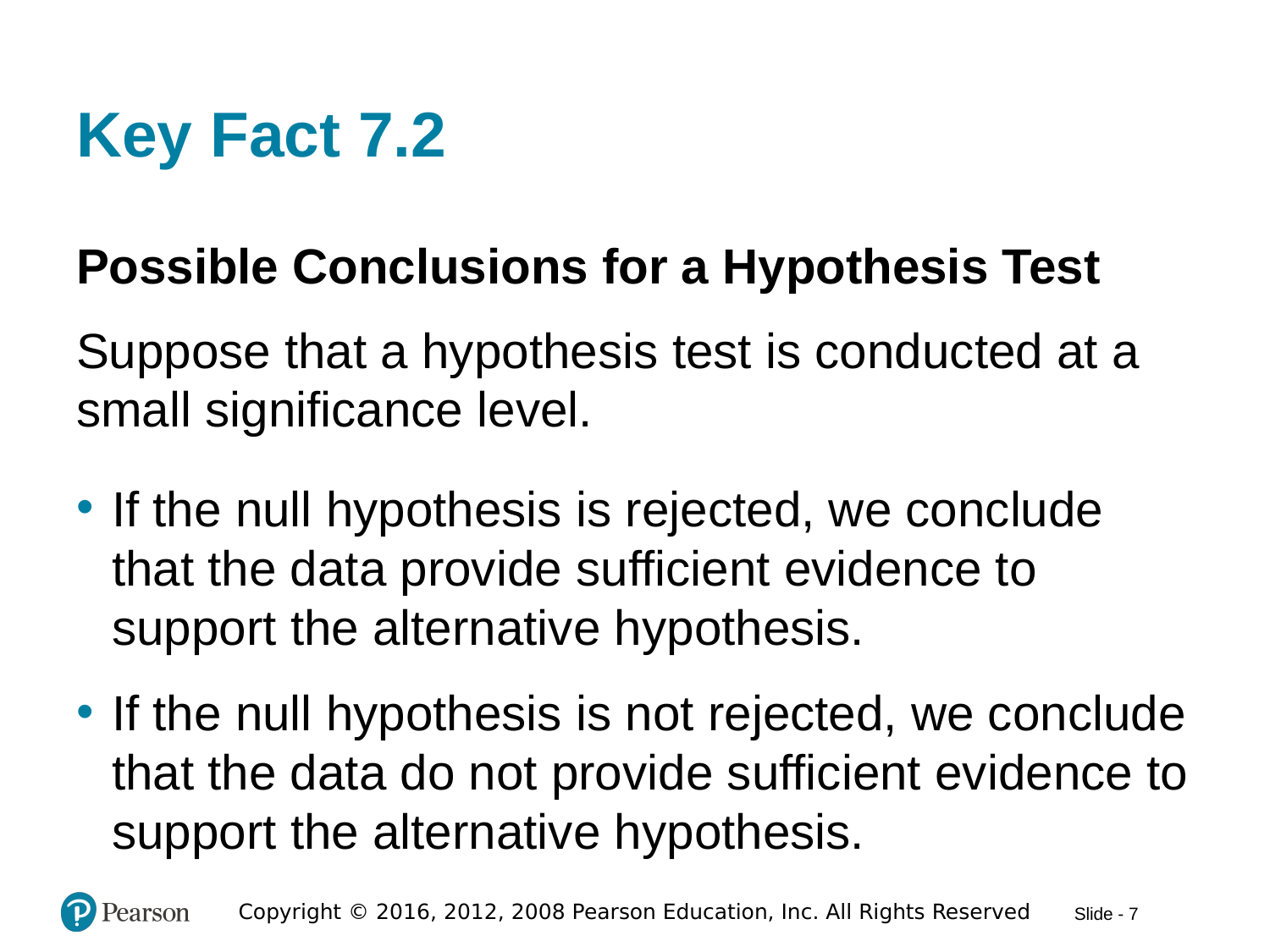

# Key Fact 7.2
Possible Conclusions for a Hypothesis Test
Suppose that a hypothesis test is conducted at a small significance level.
If the null hypothesis is rejected, we conclude that the data provide sufficient evidence to support the alternative hypothesis.
If the null hypothesis is not rejected, we conclude that the data do not provide sufficient evidence to support the alternative hypothesis.